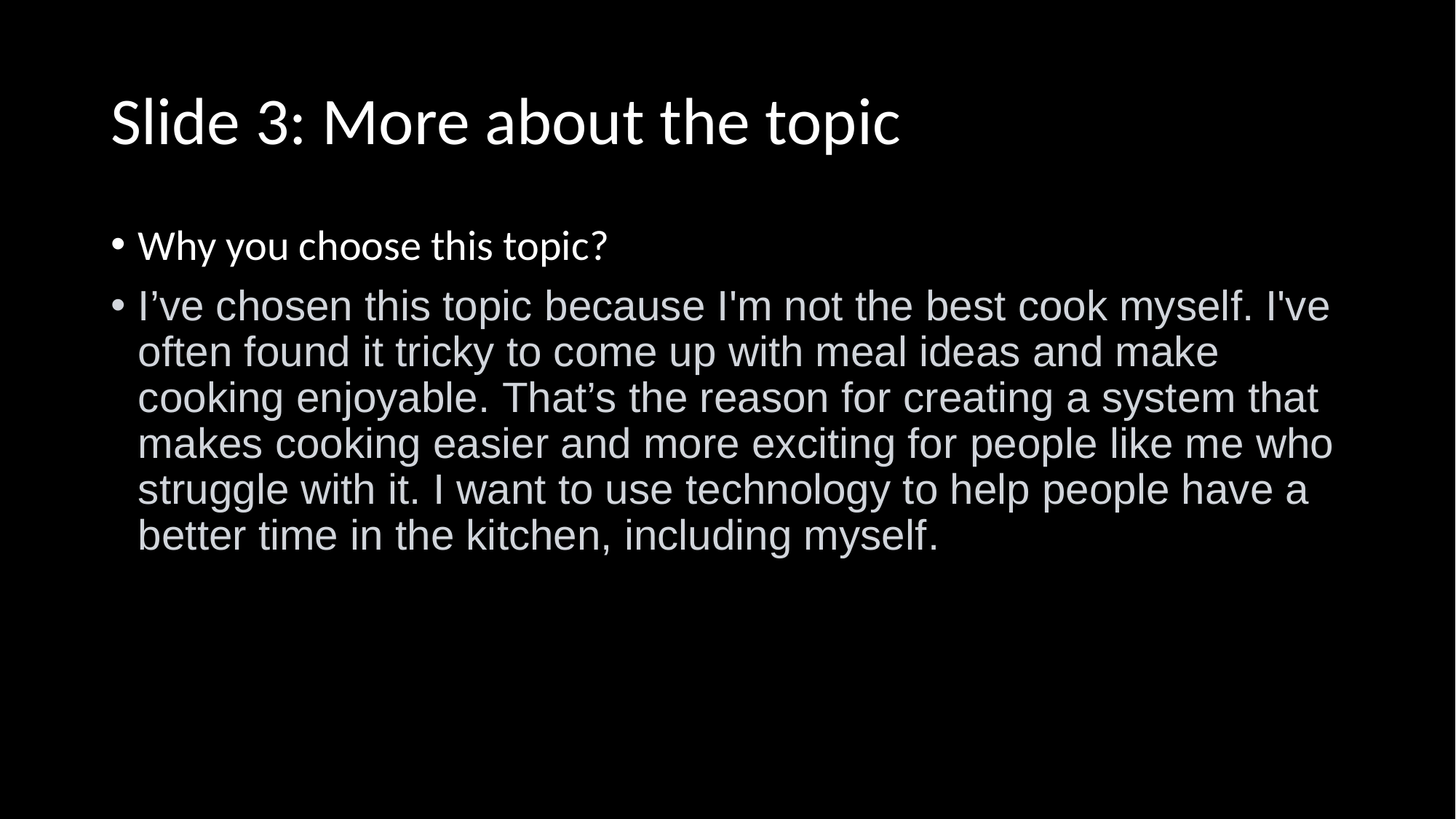

# Slide 3: More about the topic
Why you choose this topic?
I’ve chosen this topic because I'm not the best cook myself. I've often found it tricky to come up with meal ideas and make cooking enjoyable. That’s the reason for creating a system that makes cooking easier and more exciting for people like me who struggle with it. I want to use technology to help people have a better time in the kitchen, including myself.